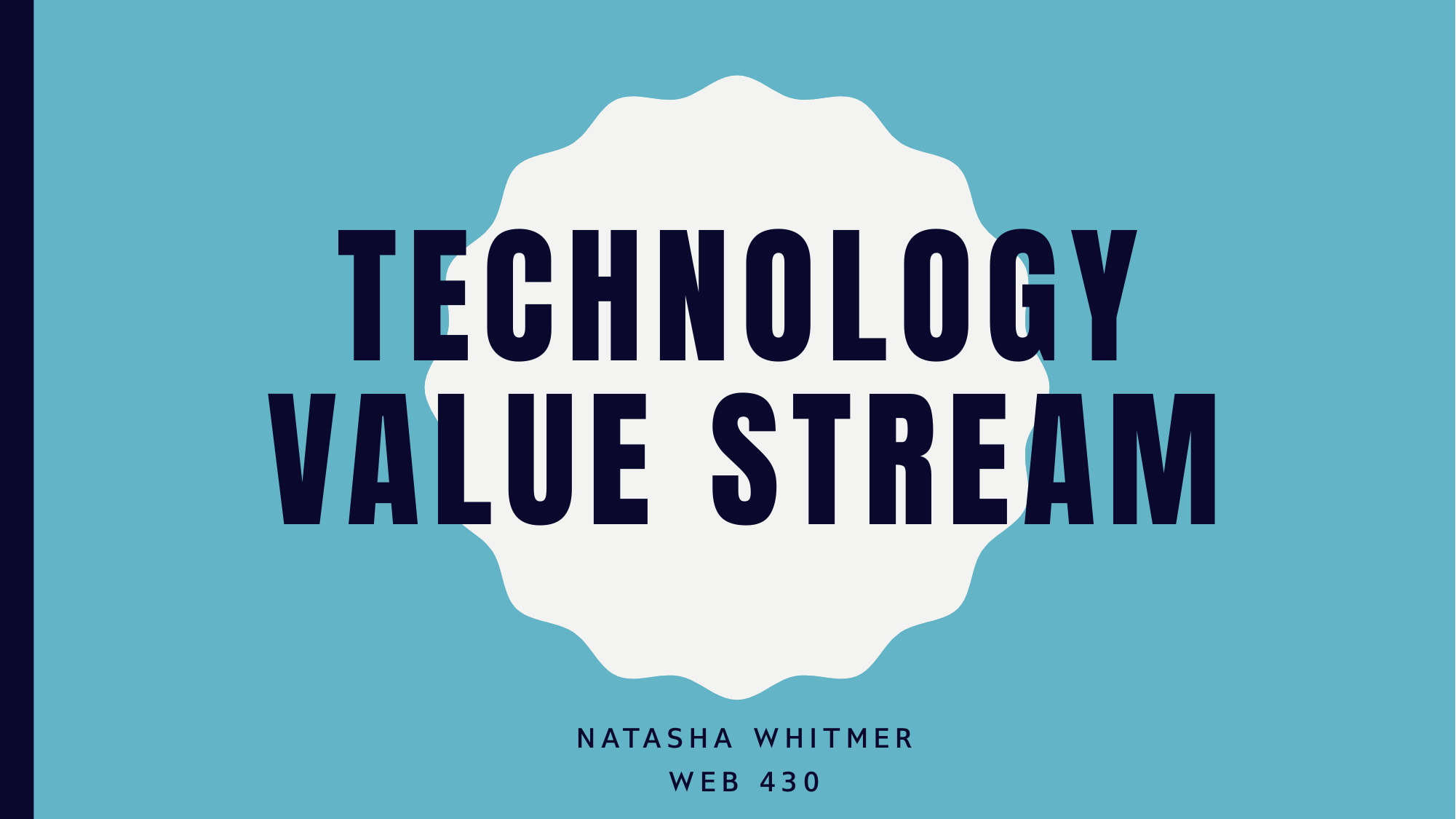

# Technology Value Stream
Natasha Whitmer
WEB 430